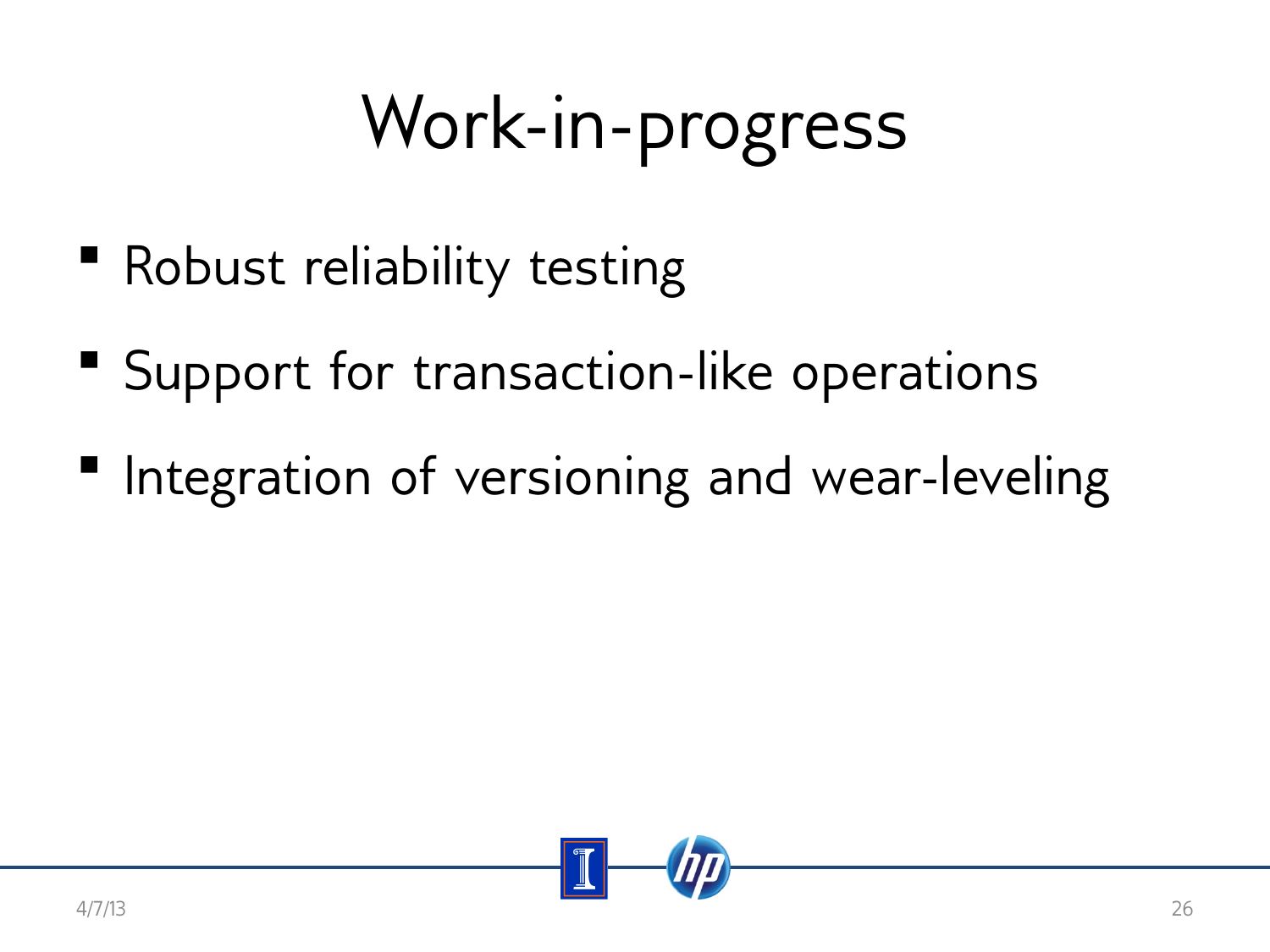

# Work-in-progress
Robust reliability testing

Support for transaction-like operations

Integration of versioning and wear-leveling
4/7/13
26